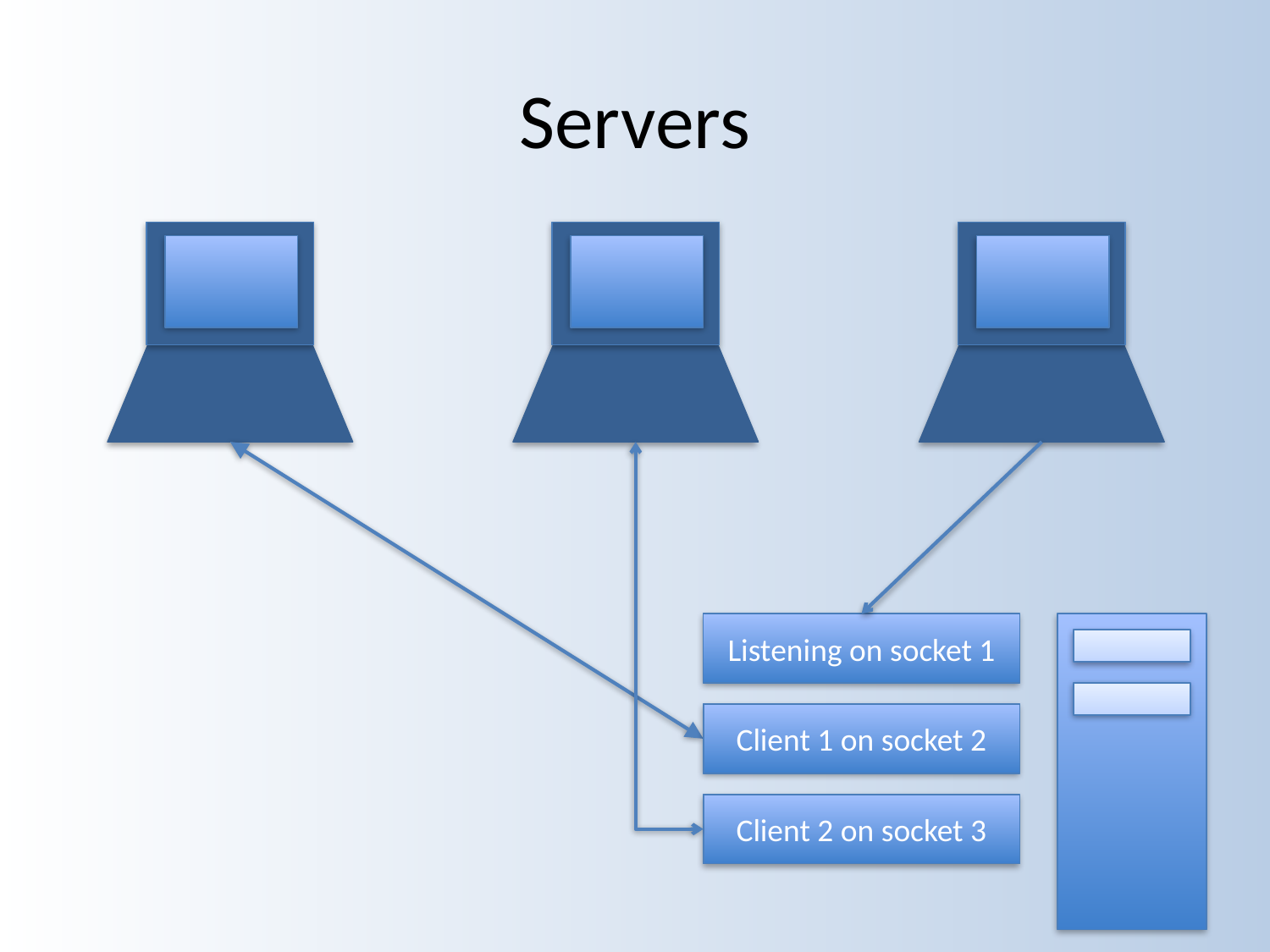

# Servers

Listening on socket 1

Client 1 on socket 2
Client 2 on socket 3